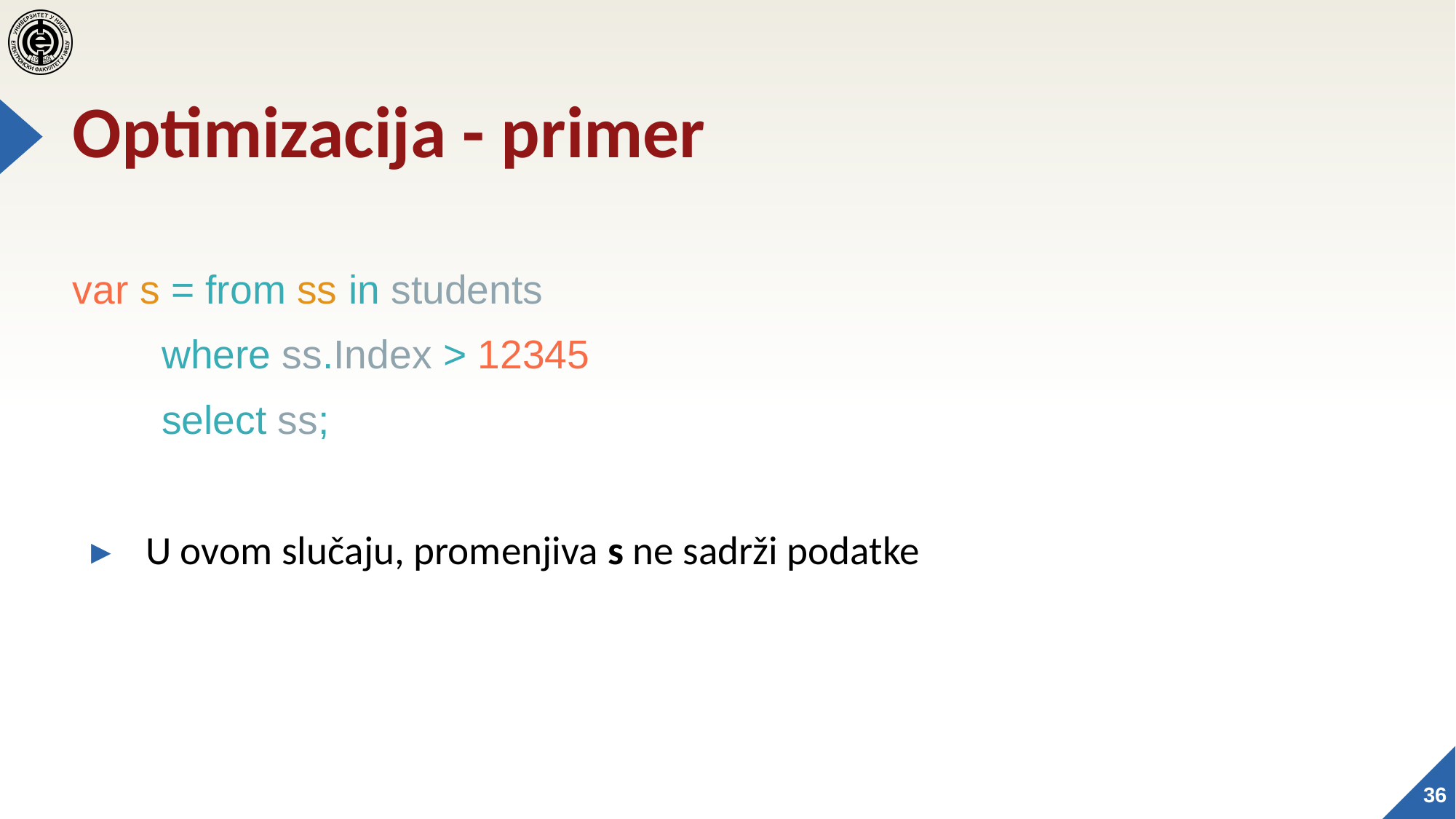

# Optimizacija - primer
var s = from ss in students
        where ss.Index > 12345
        select ss;

U ovom slučaju, promenjiva s ne sadrži podatke
36